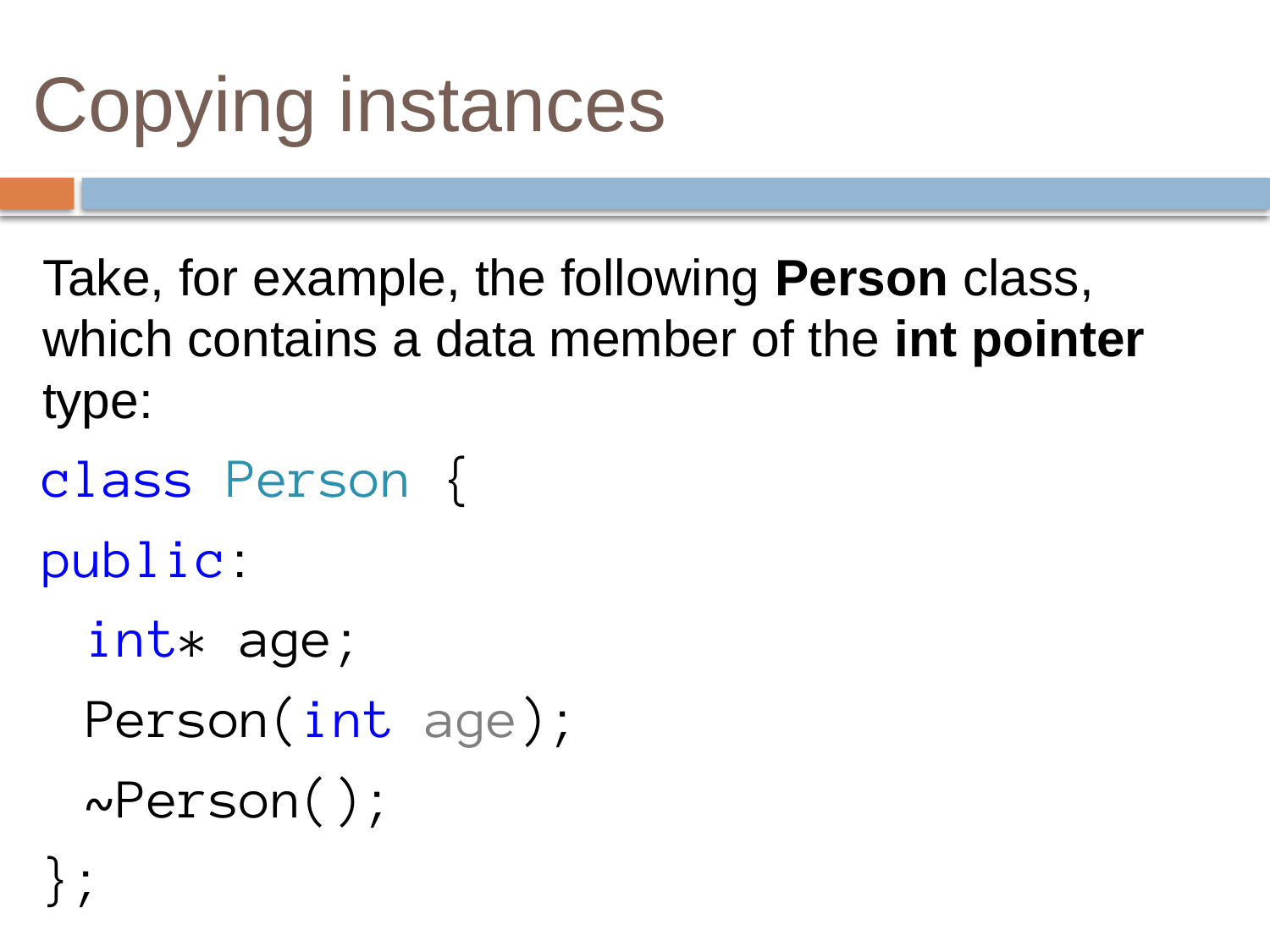

# Copying instances
Take, for example, the following Person class, which contains a data member of the int pointer type:
class Person {
public:
	int* age;
	Person(int age);
	~Person();
};